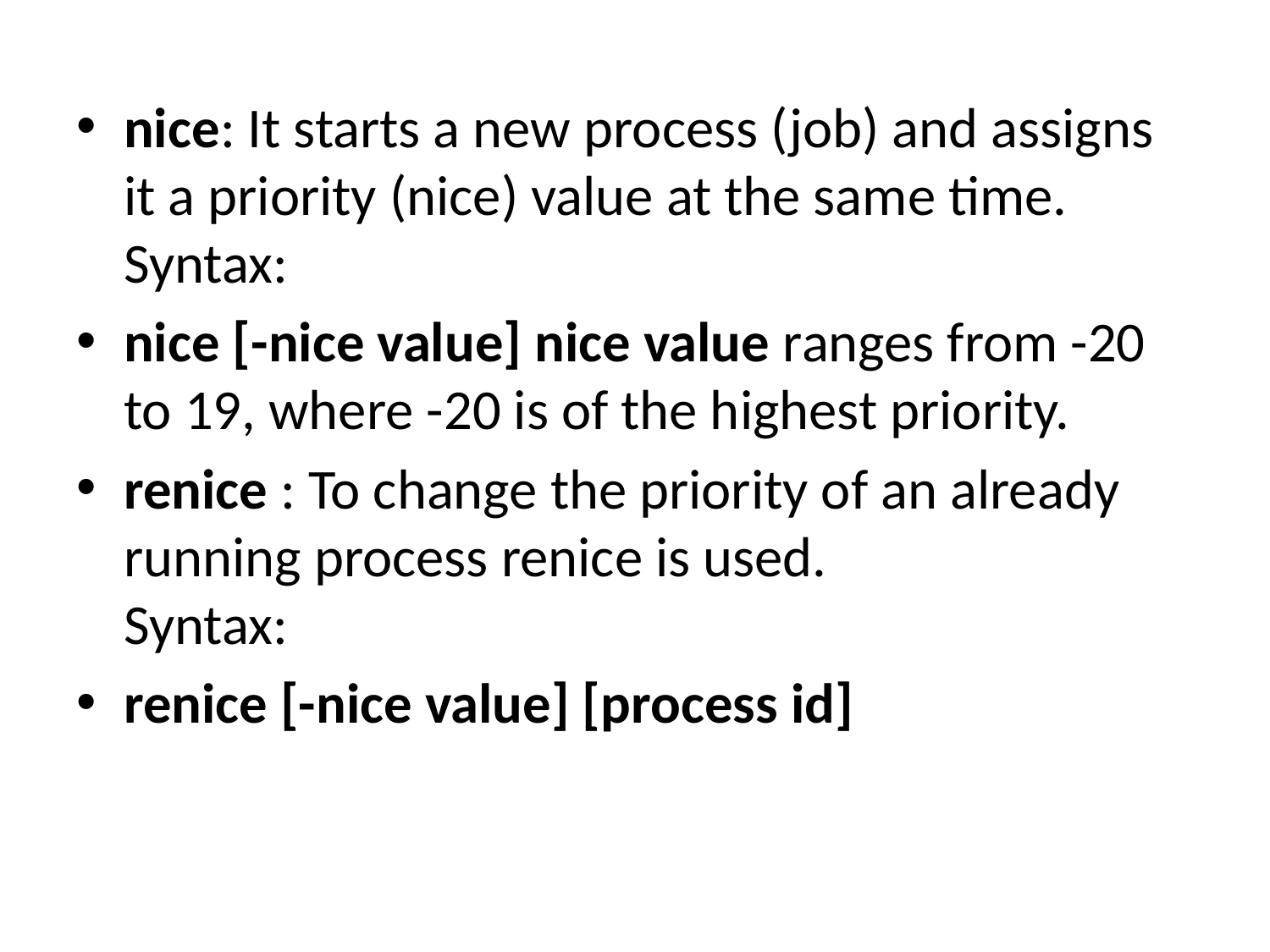

nice: It starts a new process (job) and assigns it a priority (nice) value at the same time. 
Syntax:
nice [-nice value] nice value ranges from -20 to 19, where -20 is of the highest priority.
renice : To change the priority of an already running process renice is used. 
Syntax:
renice [-nice value] [process id]